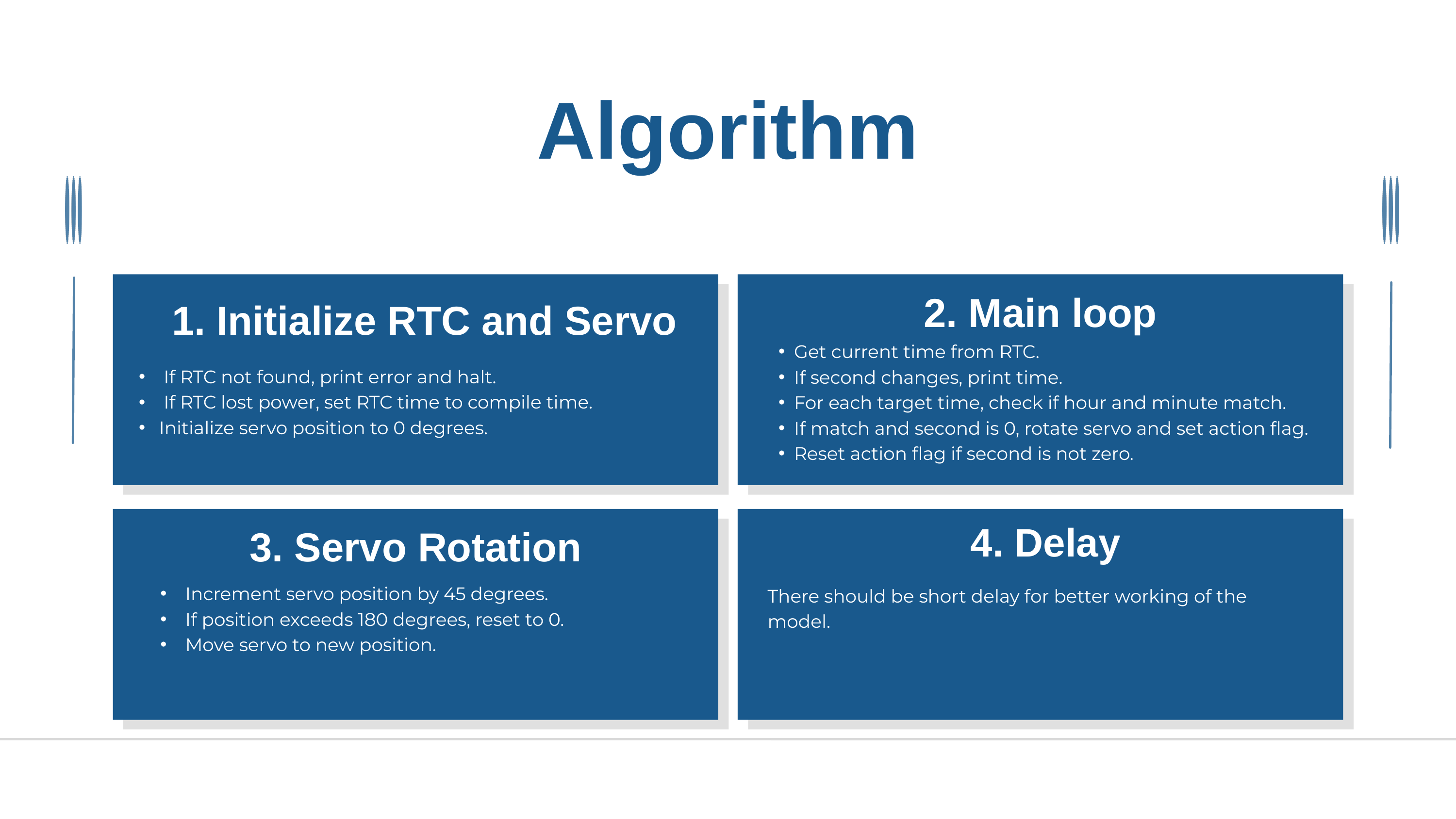

Algorithm

2. Main loop

1. Initialize RTC and Servo
Get current time from RTC.
If second changes, print time.
For each target time, check if hour and minute match.
If match and second is 0, rotate servo and set action flag.
Reset action flag if second is not zero.

  If RTC not found, print error and halt.
  If RTC lost power, set RTC time to compile time.
 Initialize servo position to 0 degrees.

4. Delay
3. Servo Rotation

  Increment servo position by 45 degrees.
  If position exceeds 180 degrees, reset to 0.
  Move servo to new position.

There should be short delay for better working of the model.